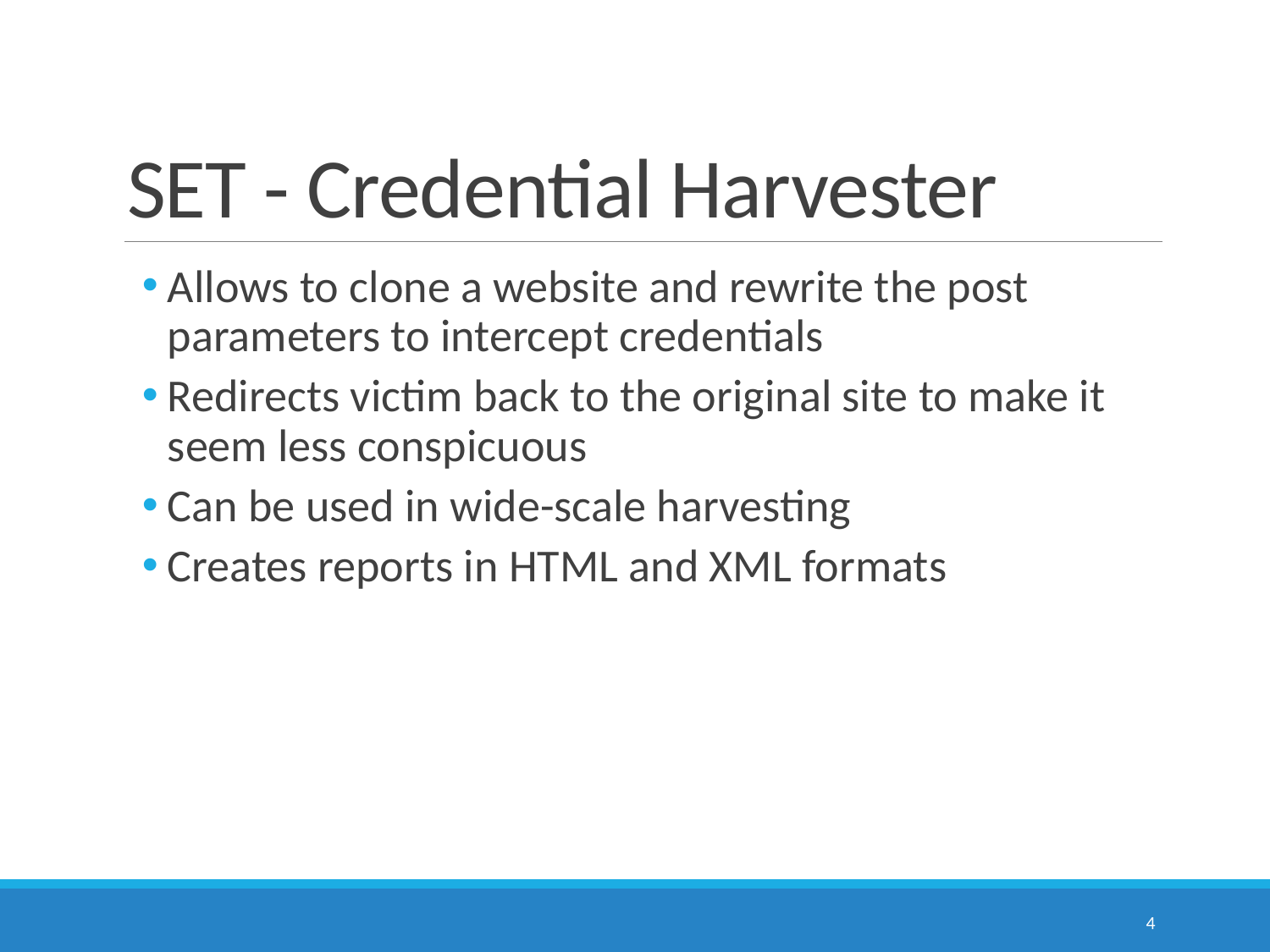

# SET - Credential Harvester
Allows to clone a website and rewrite the post parameters to intercept credentials
Redirects victim back to the original site to make it seem less conspicuous
Can be used in wide-scale harvesting
Creates reports in HTML and XML formats

4